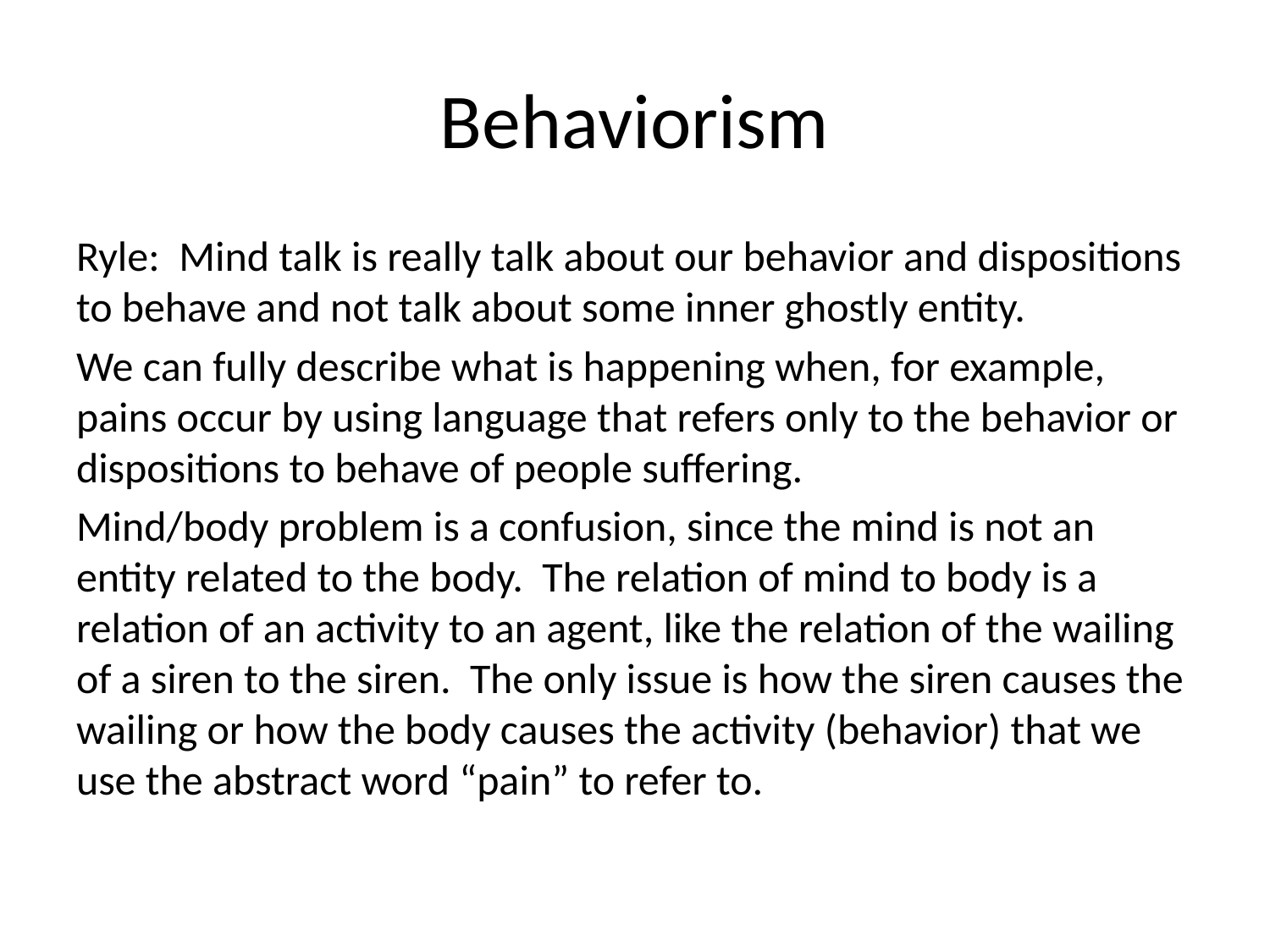

# Behaviorism
Ryle:  Mind talk is really talk about our behavior and dispositions to behave and not talk about some inner ghostly entity.
We can fully describe what is happening when, for example, pains occur by using language that refers only to the behavior or dispositions to behave of people suffering.
Mind/body problem is a confusion, since the mind is not an entity related to the body.  The relation of mind to body is a relation of an activity to an agent, like the relation of the wailing of a siren to the siren.  The only issue is how the siren causes the wailing or how the body causes the activity (behavior) that we use the abstract word “pain” to refer to.